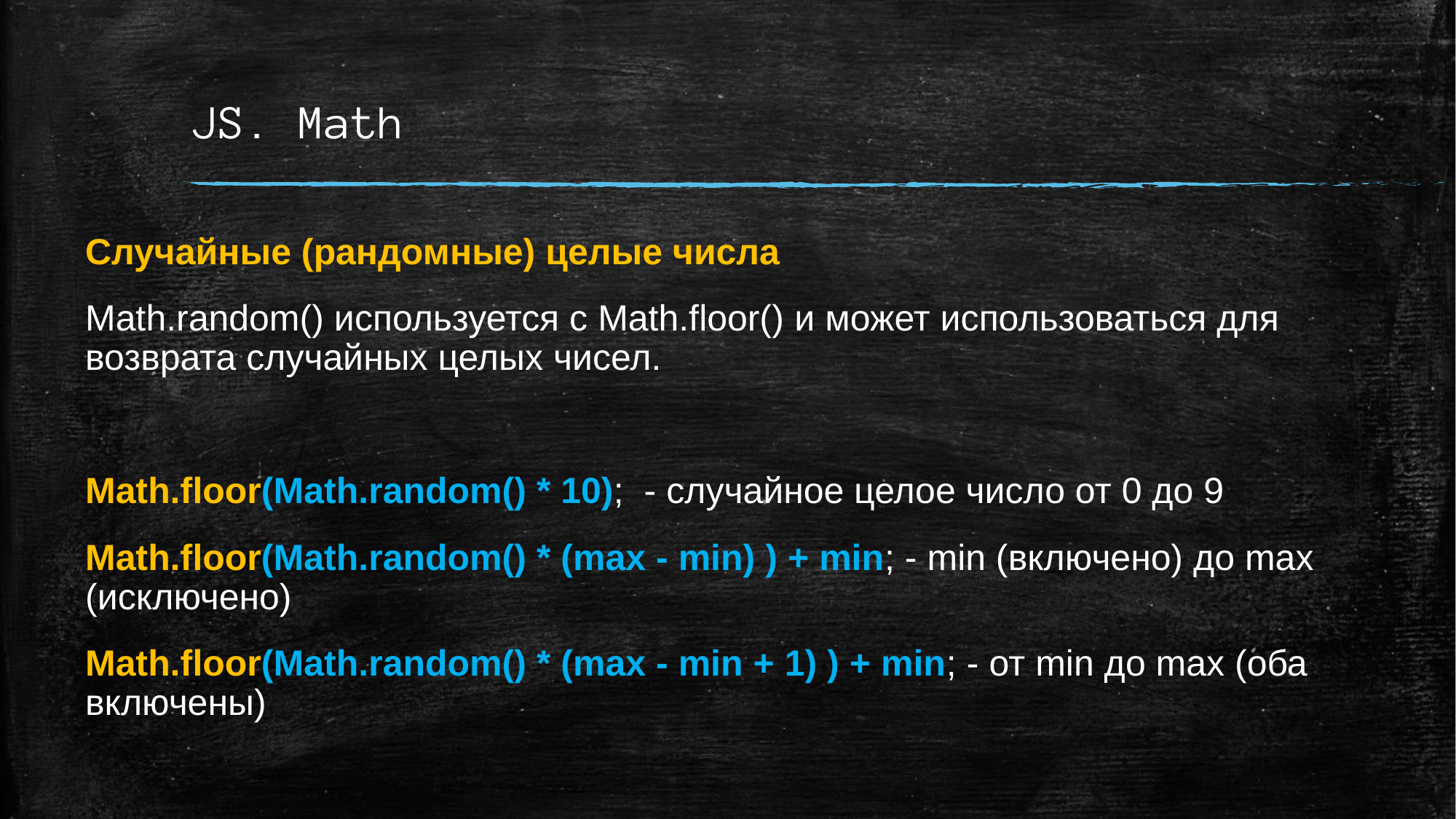

# JS. Math
Случайные (рандомные) целые числа
Math.random() используется с Math.floor() и может использоваться для возврата случайных целых чисел.

Math.floor(Math.random() * 10);  - случайное целое число от 0 до 9
Math.floor(Math.random() * (max - min) ) + min; - min (включено) до max (исключено)
Math.floor(Math.random() * (max - min + 1) ) + min; - от min до max (оба включены)